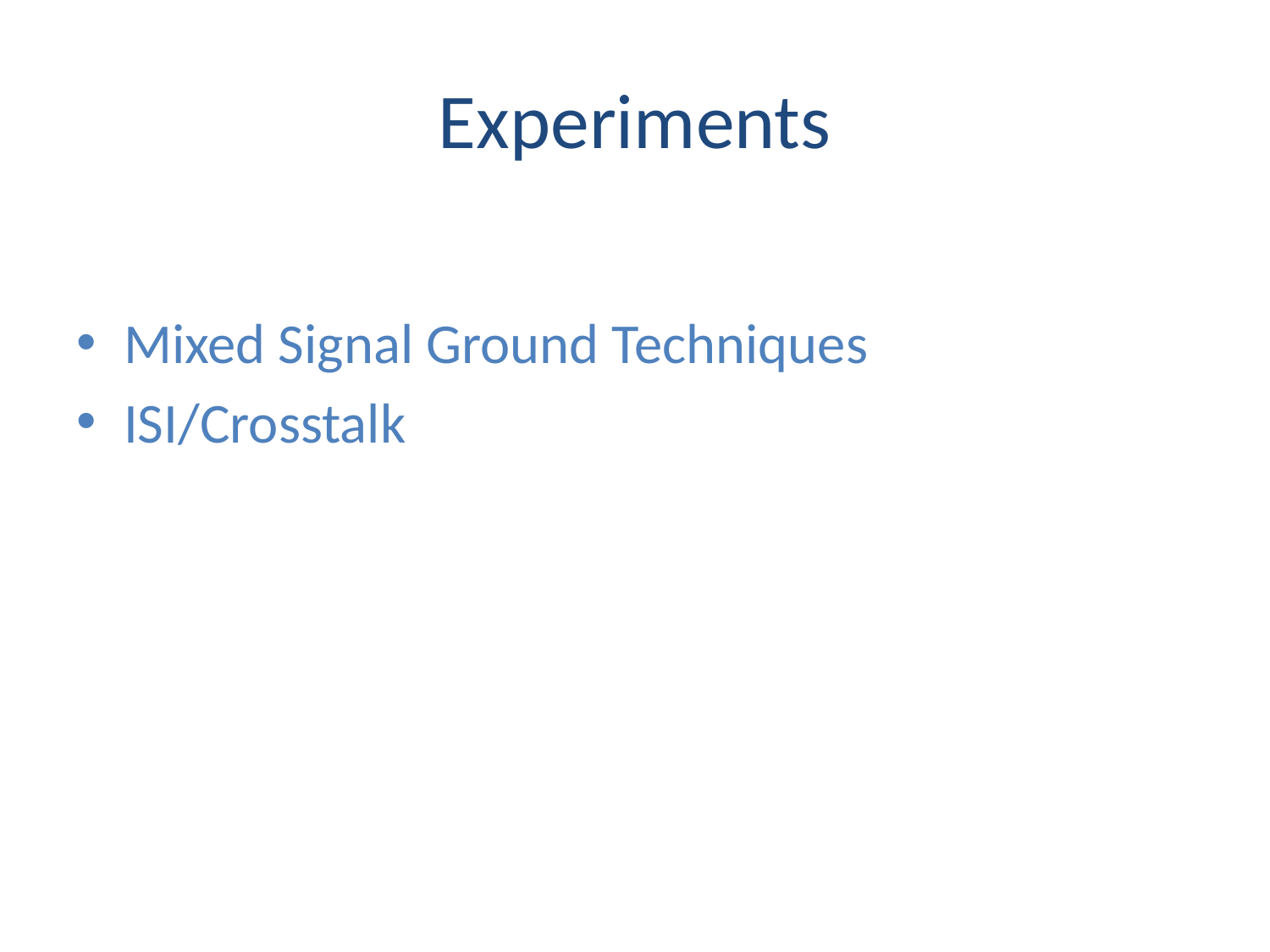

# Experiments

Mixed Signal Ground Techniques
ISI/Crosstalk